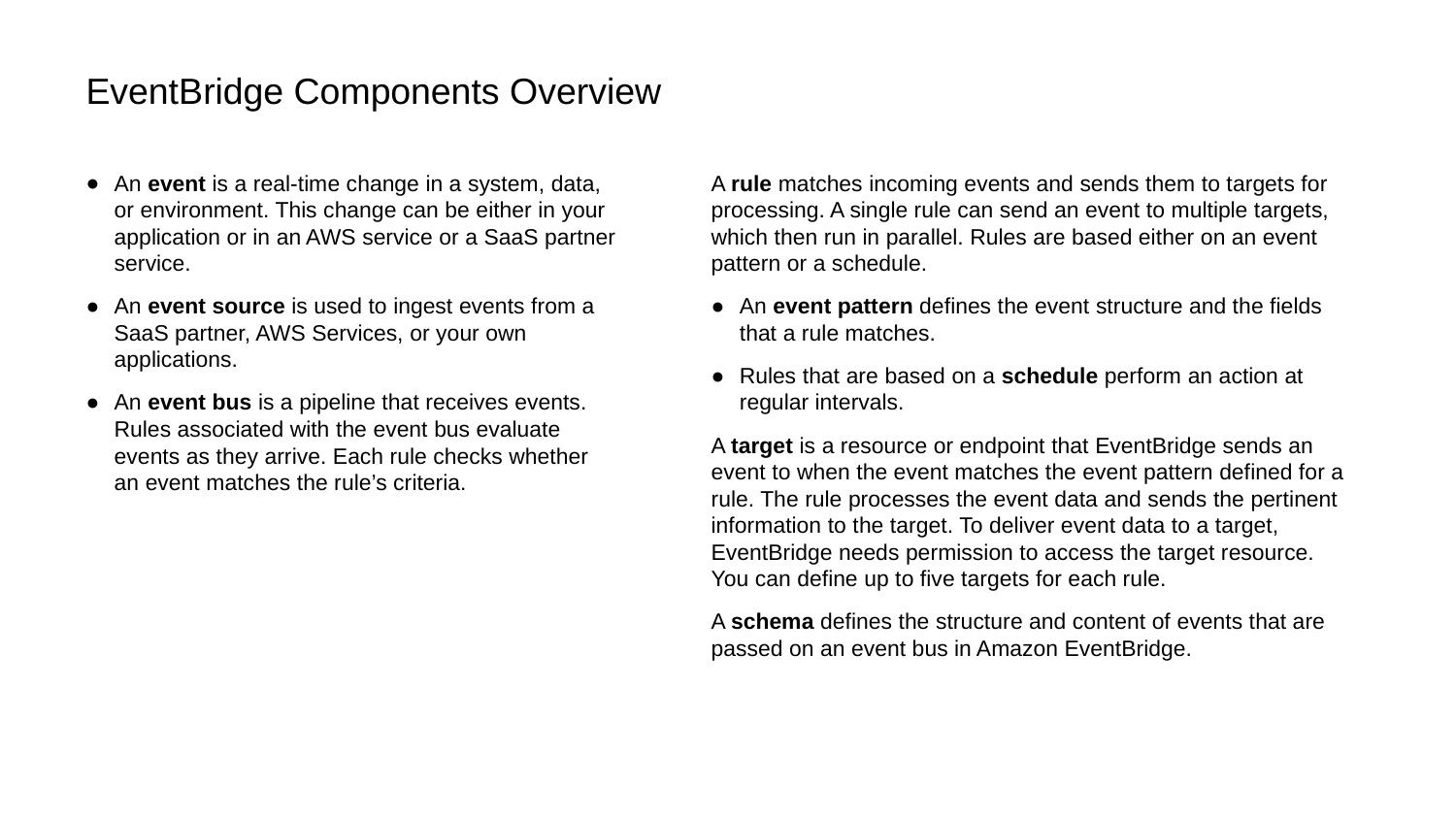

# EventBridge Components Overview
A rule matches incoming events and sends them to targets for processing. A single rule can send an event to multiple targets, which then run in parallel. Rules are based either on an event pattern or a schedule.
An event pattern defines the event structure and the fields that a rule matches.
Rules that are based on a schedule perform an action at regular intervals.
A target is a resource or endpoint that EventBridge sends an event to when the event matches the event pattern defined for a rule. The rule processes the event data and sends the pertinent information to the target. To deliver event data to a target, EventBridge needs permission to access the target resource. You can define up to five targets for each rule.
A schema defines the structure and content of events that are passed on an event bus in Amazon EventBridge.
An event is a real-time change in a system, data, or environment. This change can be either in your application or in an AWS service or a SaaS partner service.
An event source is used to ingest events from a SaaS partner, AWS Services, or your own applications.
An event bus is a pipeline that receives events. Rules associated with the event bus evaluate events as they arrive. Each rule checks whether an event matches the rule’s criteria.